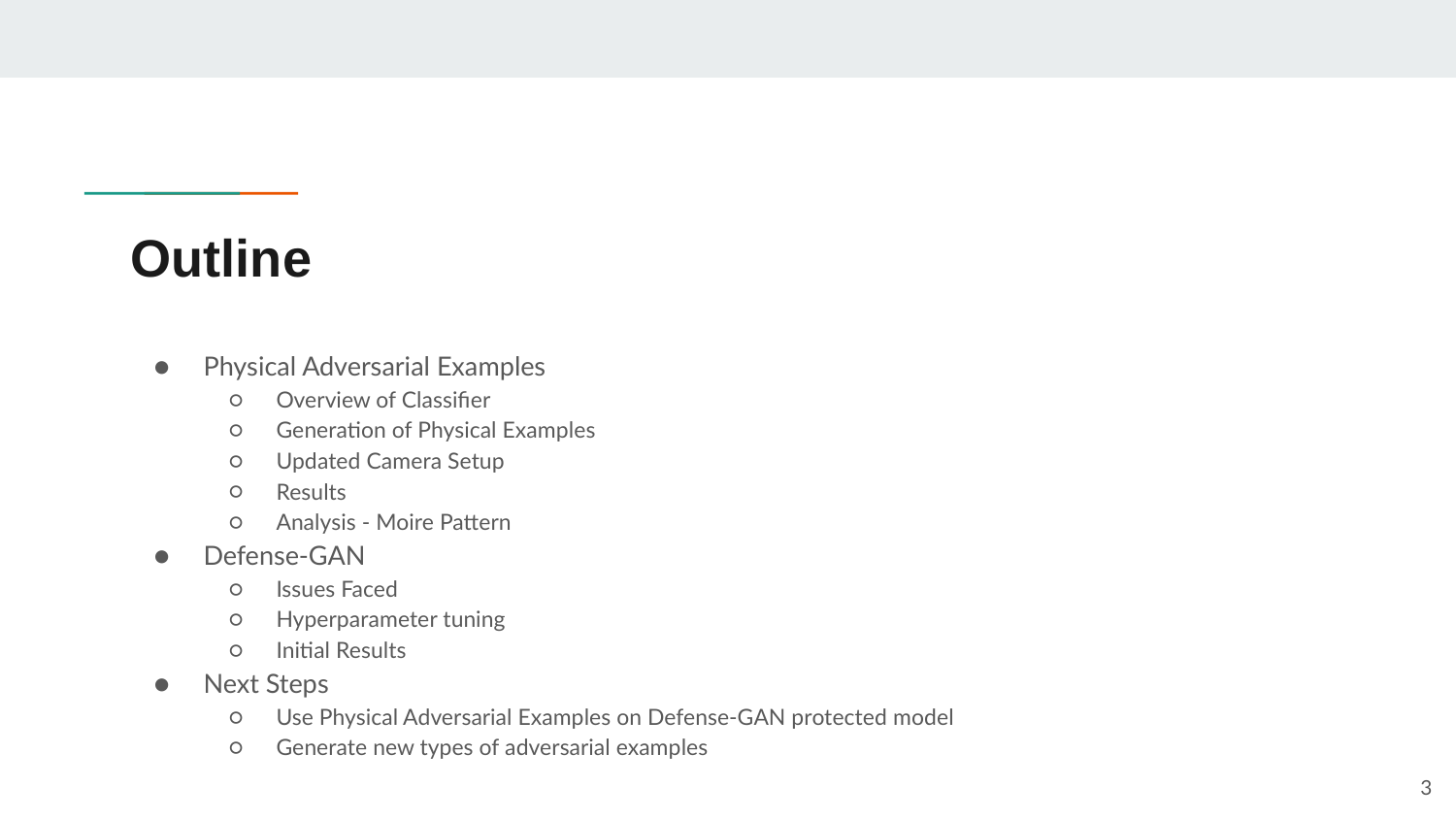

# Outline
Physical Adversarial Examples
Overview of Classifier
Generation of Physical Examples
Updated Camera Setup
Results
Analysis - Moire Pattern
Defense-GAN
Issues Faced
Hyperparameter tuning
Initial Results
Next Steps
Use Physical Adversarial Examples on Defense-GAN protected model
Generate new types of adversarial examples
3